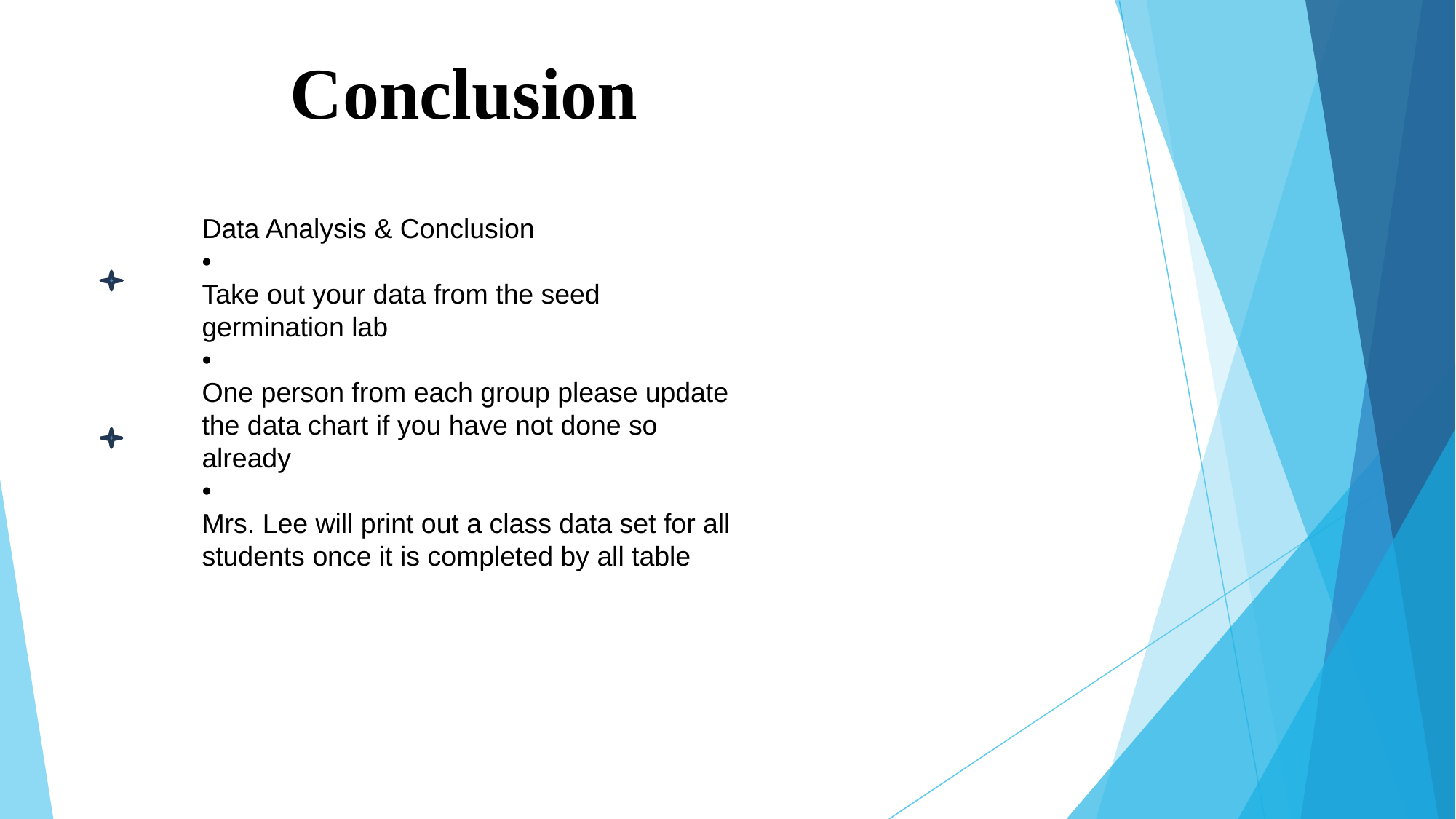

# Conclusion

Data Analysis & Conclusion
•
Take out your data from the seed
germination lab
•
One person from each group please update
the data chart if you have not done so
already
•
Mrs. Lee will print out a class data set for all
students once it is completed by all table